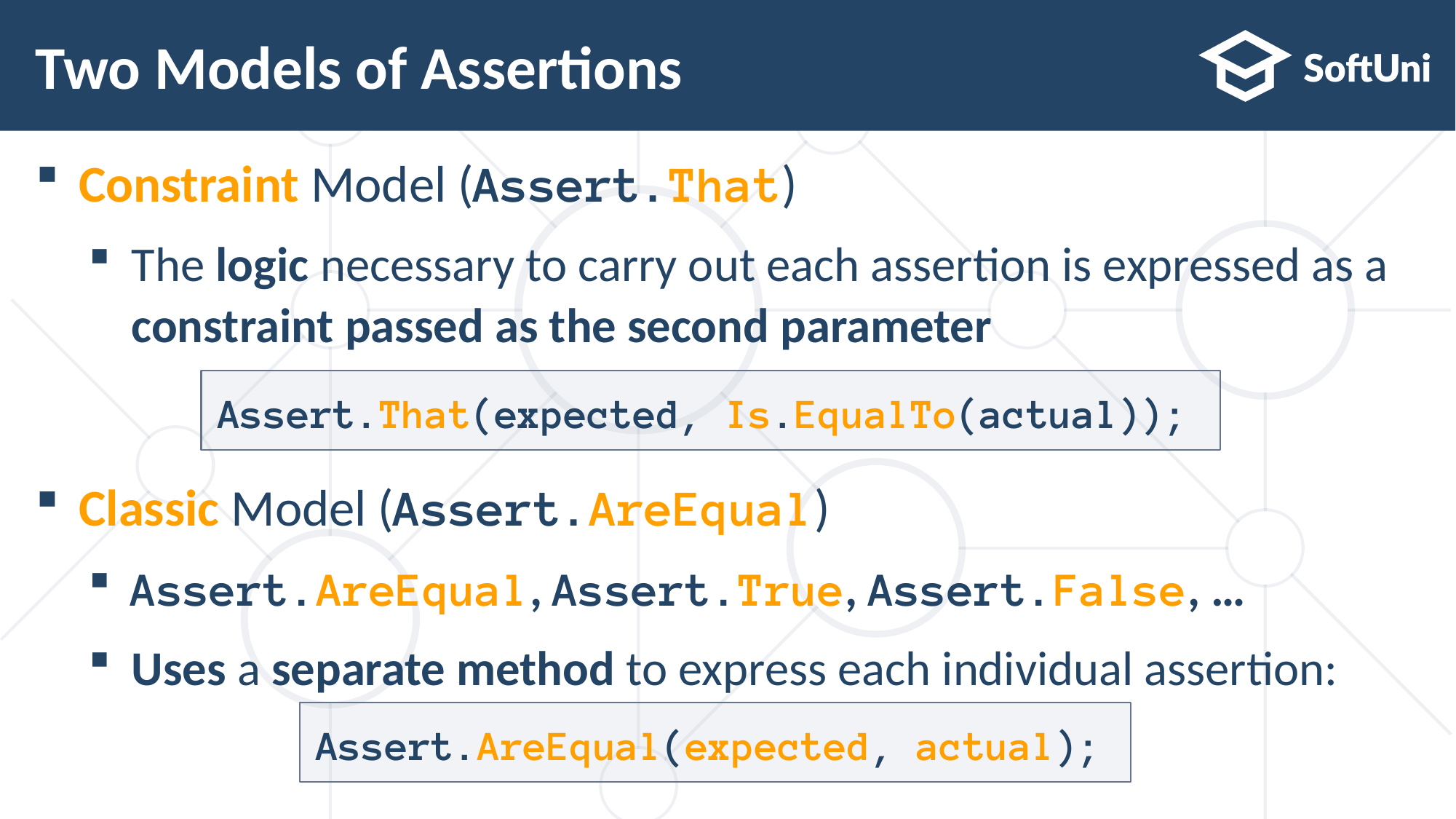

# Two Models of Assertions
Constraint Model (Assert.That)
The logic necessary to carry out each assertion is expressed as a constraint passed as the second parameter

Classic Model (Assert.AreEqual)
Assert.AreEqual, Assert.True, Assert.False, …
Uses a separate method to express each individual assertion:
Assert.That(expected, Is.EqualTo(actual));
Assert.AreEqual(expected, actual);